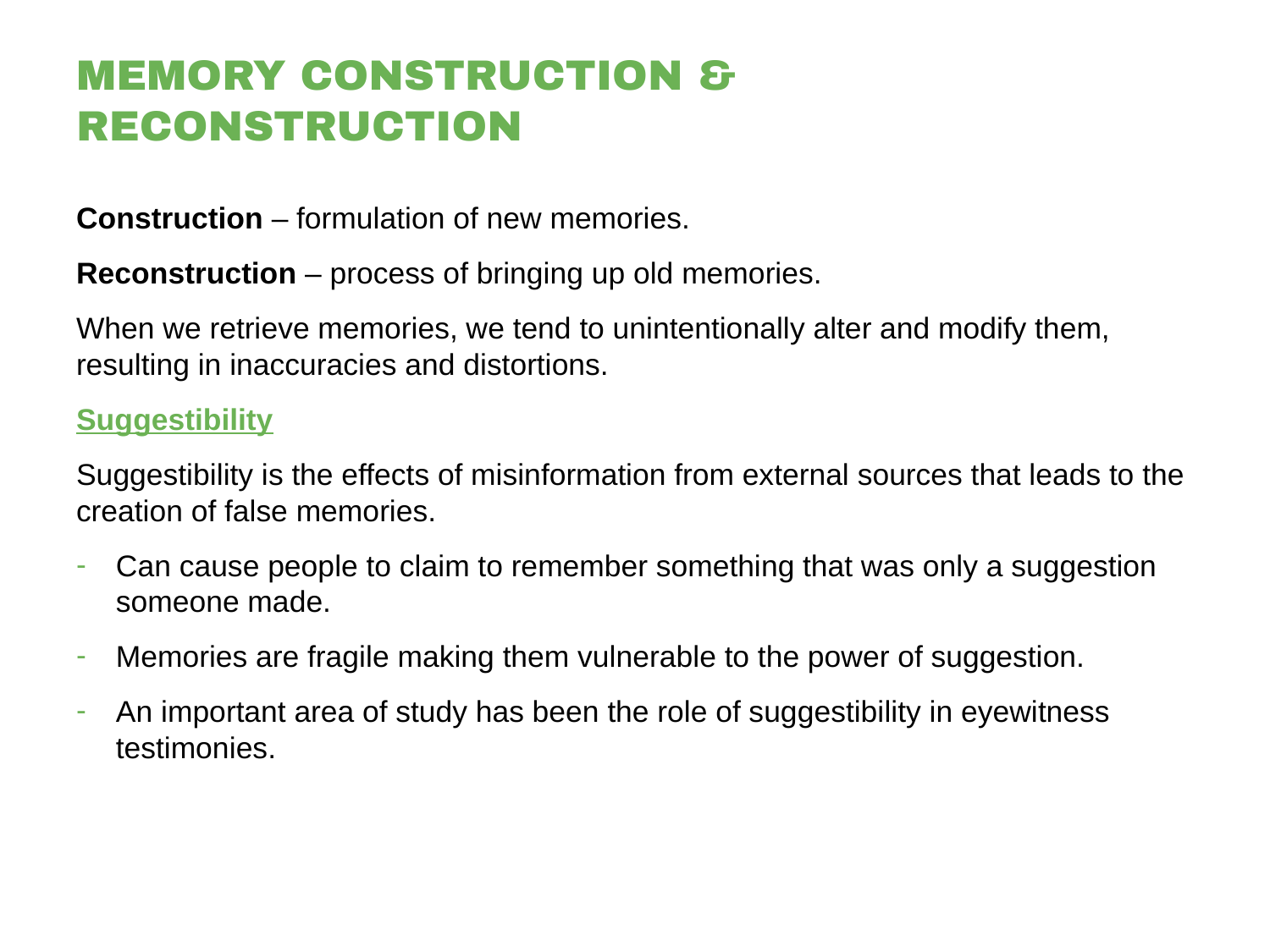

# MEMORY CONSTRUCTION & RECONSTRUCTION
Construction – formulation of new memories.
Reconstruction – process of bringing up old memories.
When we retrieve memories, we tend to unintentionally alter and modify them, resulting in inaccuracies and distortions.
Suggestibility
Suggestibility is the effects of misinformation from external sources that leads to the creation of false memories.
Can cause people to claim to remember something that was only a suggestion someone made.
Memories are fragile making them vulnerable to the power of suggestion.
An important area of study has been the role of suggestibility in eyewitness testimonies.